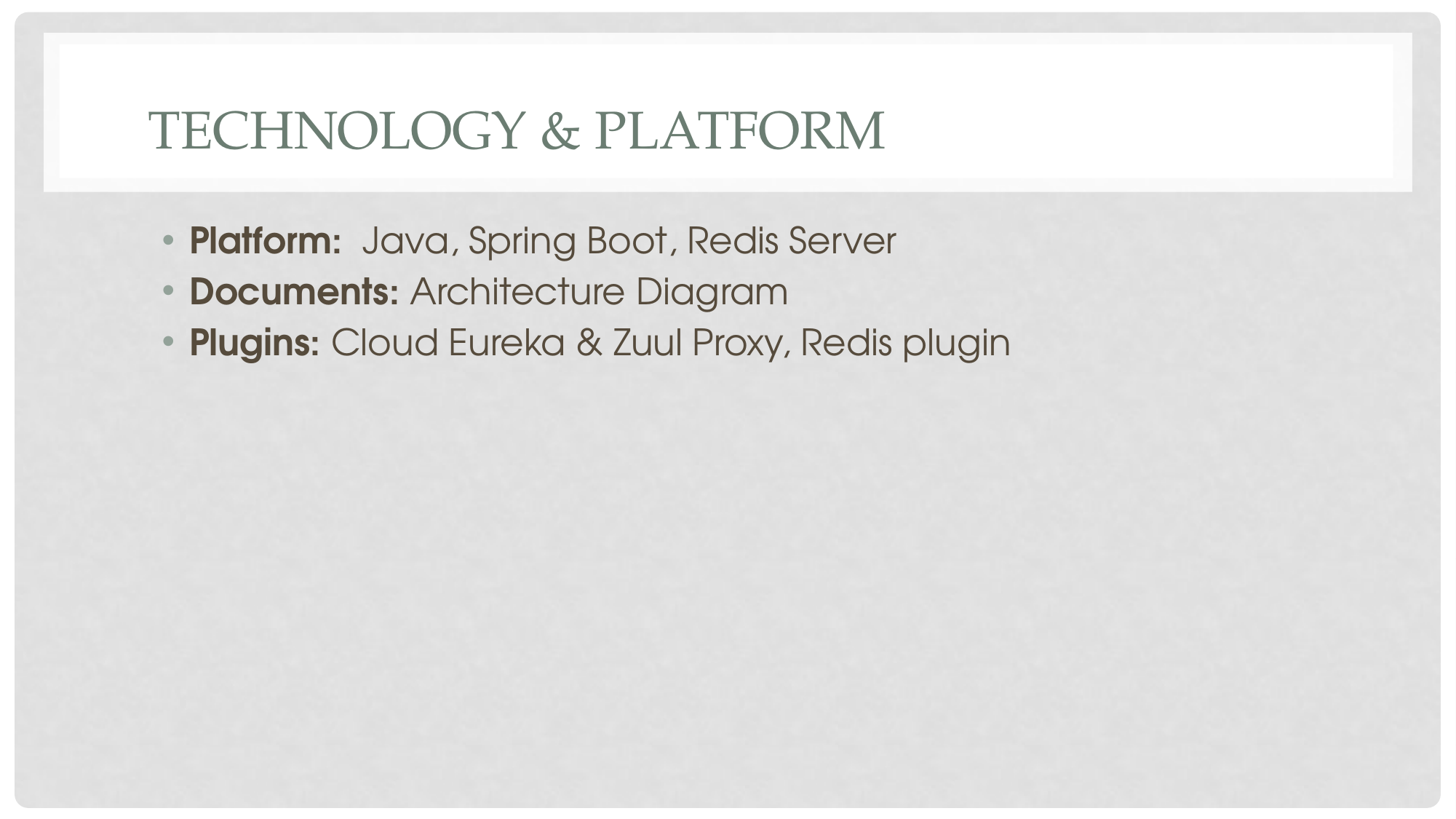

# Technology & Platform
Platform:  Java, Spring Boot, Redis Server
Documents: Architecture Diagram
Plugins: Cloud Eureka & Zuul Proxy, Redis plugin